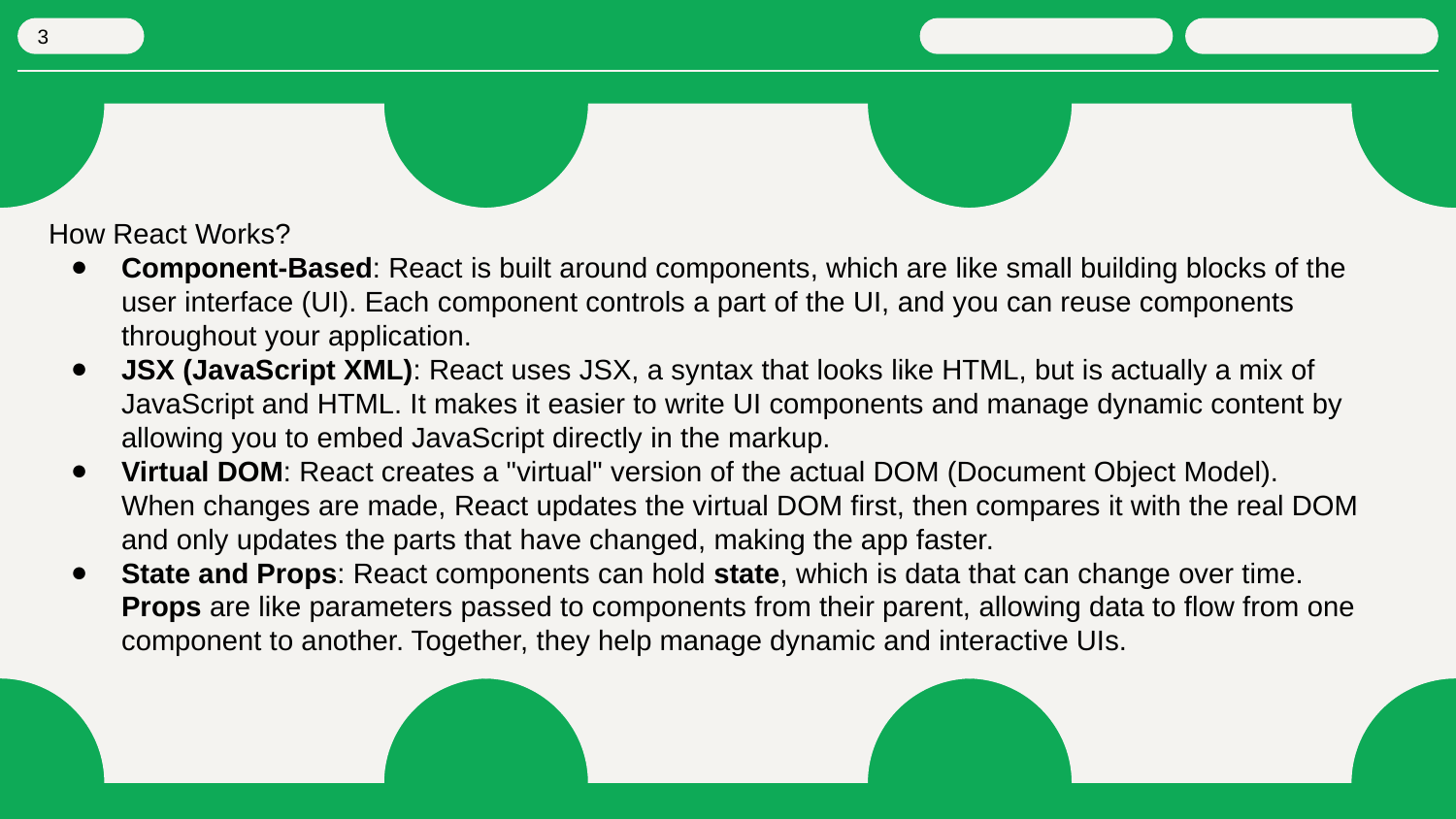

3
How React Works?
Component-Based: React is built around components, which are like small building blocks of the user interface (UI). Each component controls a part of the UI, and you can reuse components throughout your application.
JSX (JavaScript XML): React uses JSX, a syntax that looks like HTML, but is actually a mix of JavaScript and HTML. It makes it easier to write UI components and manage dynamic content by allowing you to embed JavaScript directly in the markup.
Virtual DOM: React creates a "virtual" version of the actual DOM (Document Object Model). When changes are made, React updates the virtual DOM first, then compares it with the real DOM and only updates the parts that have changed, making the app faster.
State and Props: React components can hold state, which is data that can change over time. Props are like parameters passed to components from their parent, allowing data to flow from one component to another. Together, they help manage dynamic and interactive UIs.